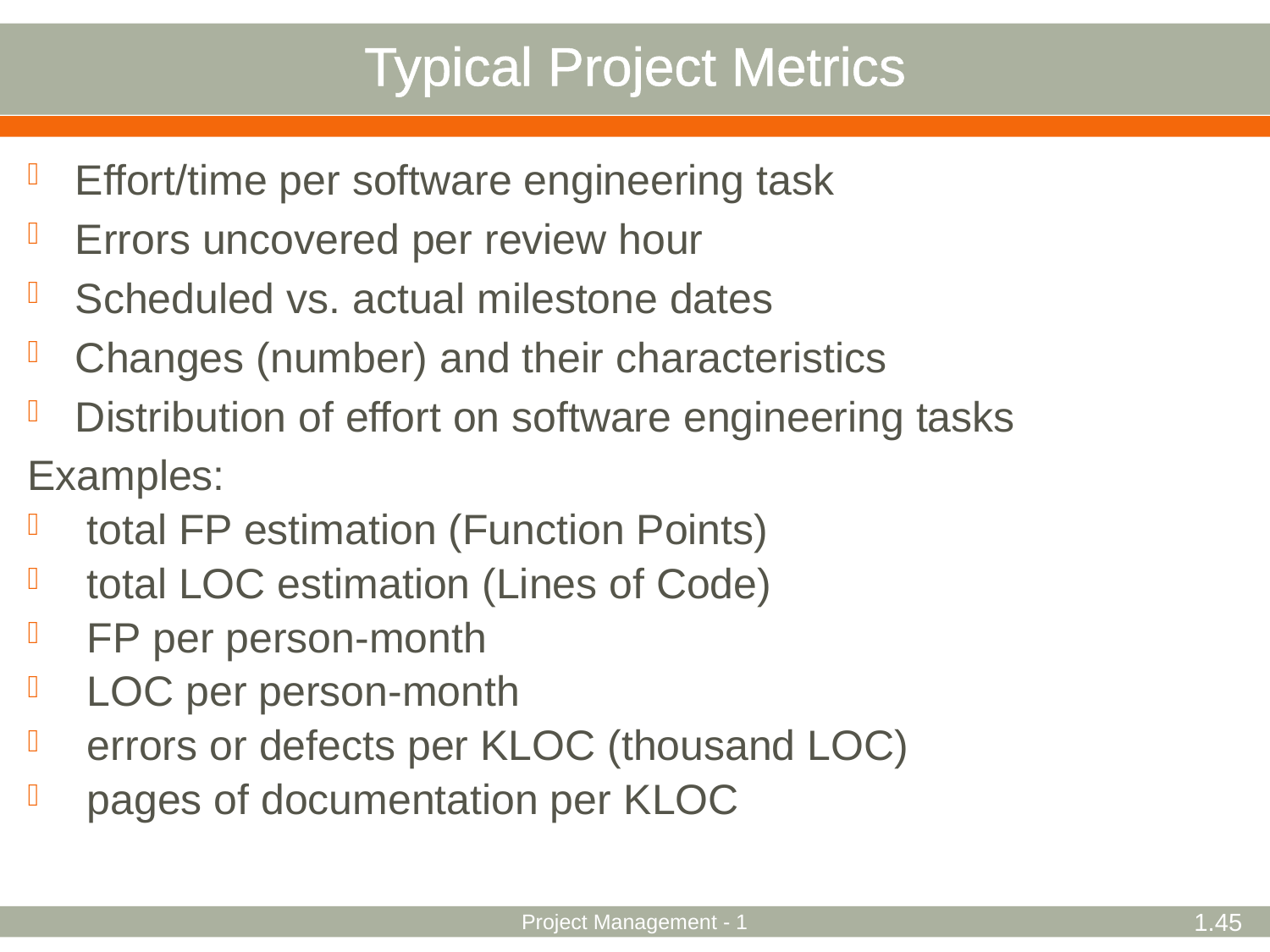

# Typical Project Metrics
Effort/time per software engineering task
Errors uncovered per review hour
Scheduled vs. actual milestone dates
Changes (number) and their characteristics
Distribution of effort on software engineering tasks
Examples:
 total FP estimation (Function Points)
 total LOC estimation (Lines of Code)
 FP per person-month
 LOC per person-month
 errors or defects per KLOC (thousand LOC)
 pages of documentation per KLOC

Project Management - 1
45